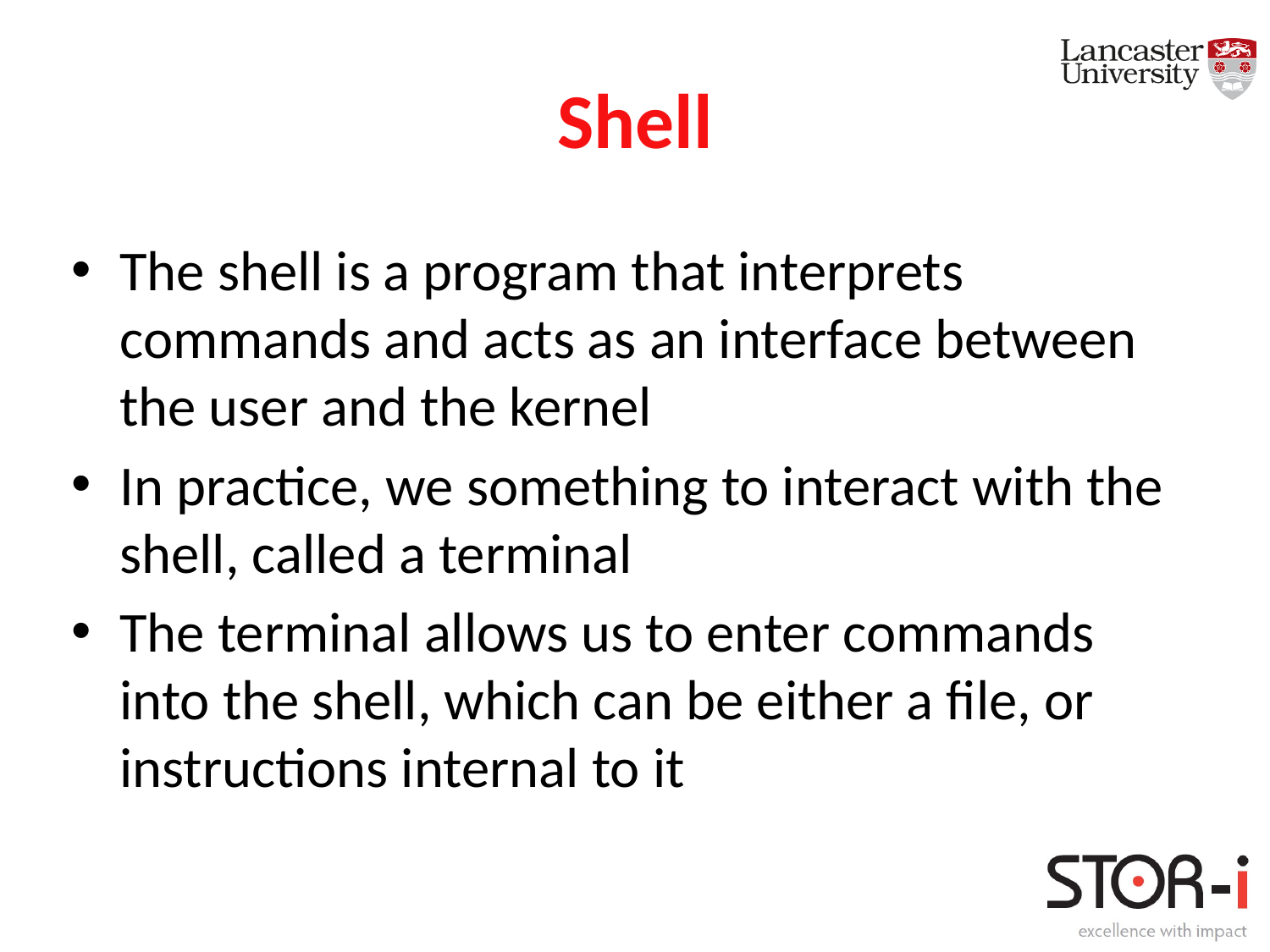

# Shell
The shell is a program that interprets commands and acts as an interface between the user and the kernel
In practice, we something to interact with the shell, called a terminal
The terminal allows us to enter commands into the shell, which can be either a file, or instructions internal to it